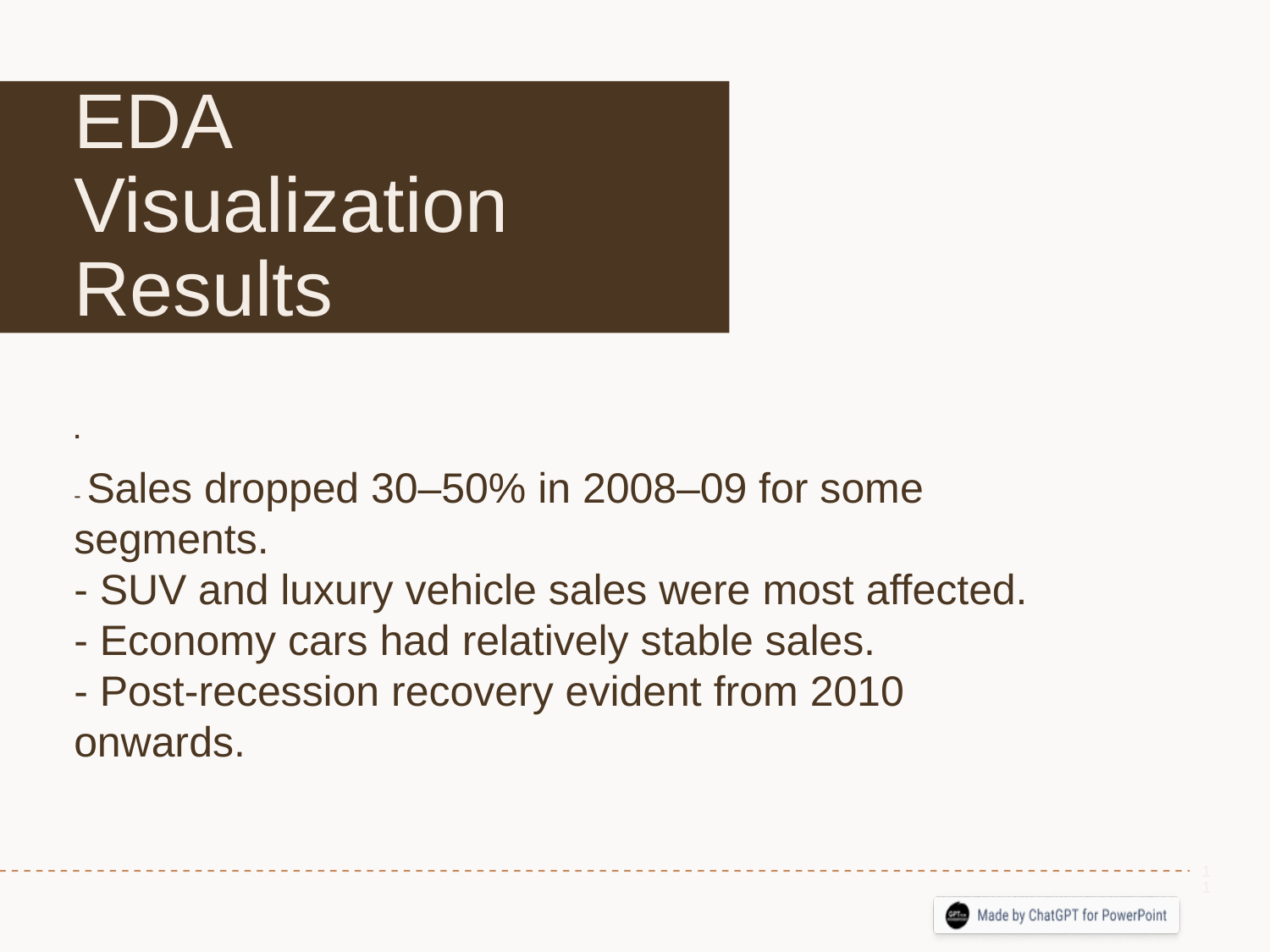

# EDA Visualization Results
.
- Sales dropped 30–50% in 2008–09 for some segments.
- SUV and luxury vehicle sales were most affected.
- Economy cars had relatively stable sales.
- Post-recession recovery evident from 2010 onwards.

11